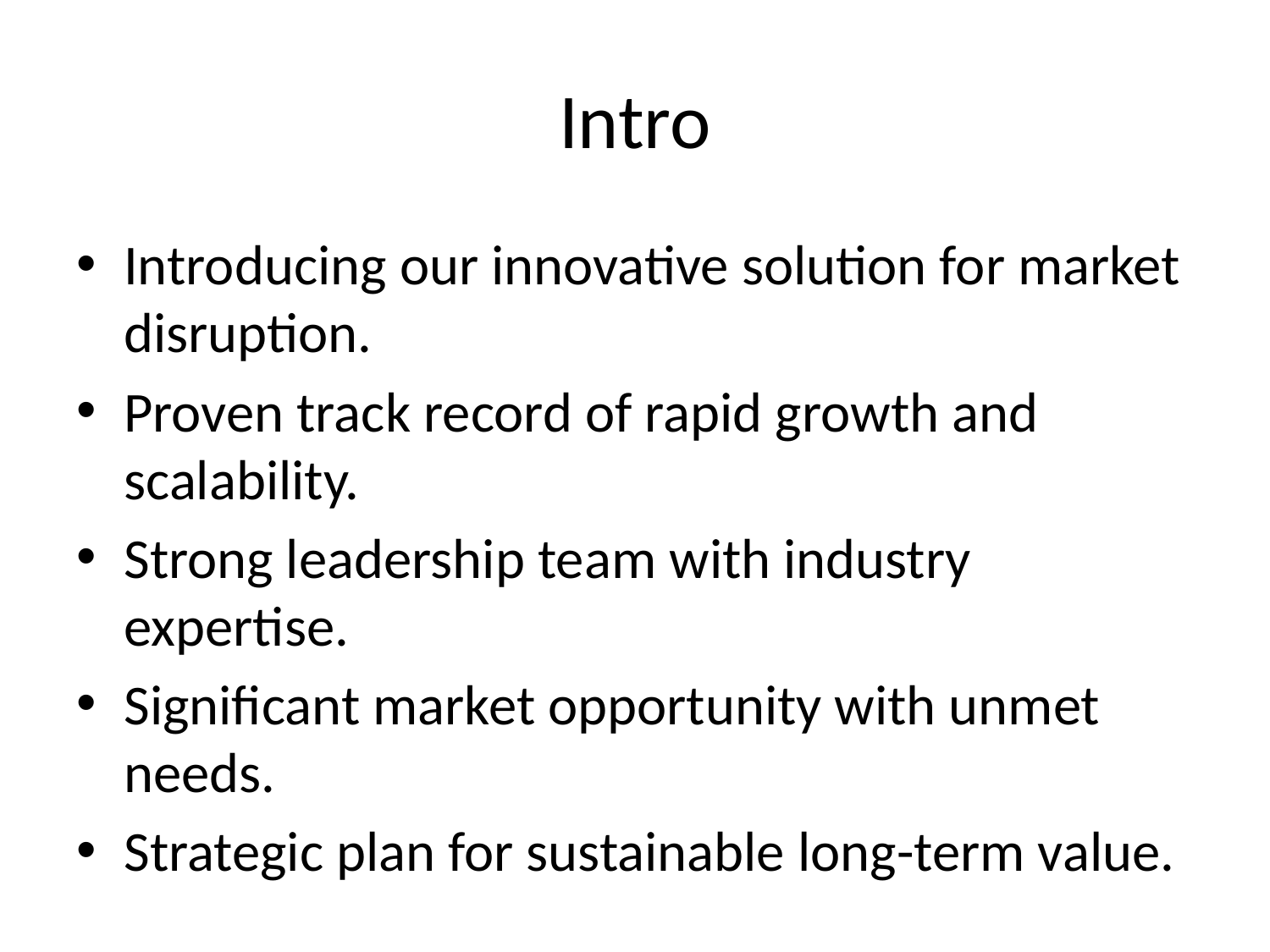

# Intro
Introducing our innovative solution for market disruption.
Proven track record of rapid growth and scalability.
Strong leadership team with industry expertise.
Significant market opportunity with unmet needs.
Strategic plan for sustainable long-term value.